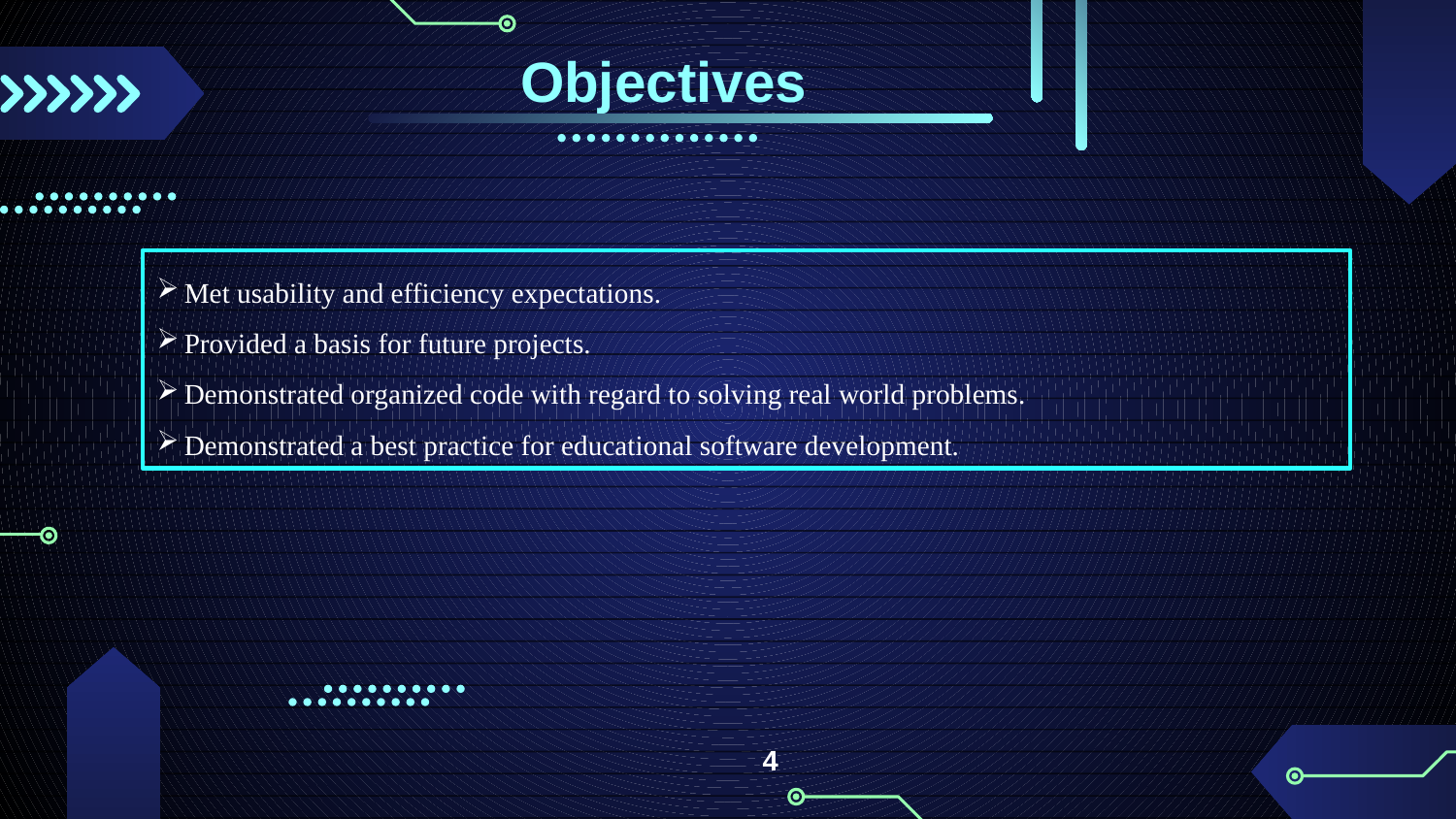

Objectives

Met usability and efficiency expectations.
Provided a basis for future projects.
Demonstrated organized code with regard to solving real world problems.
Demonstrated a best practice for educational software development.

4